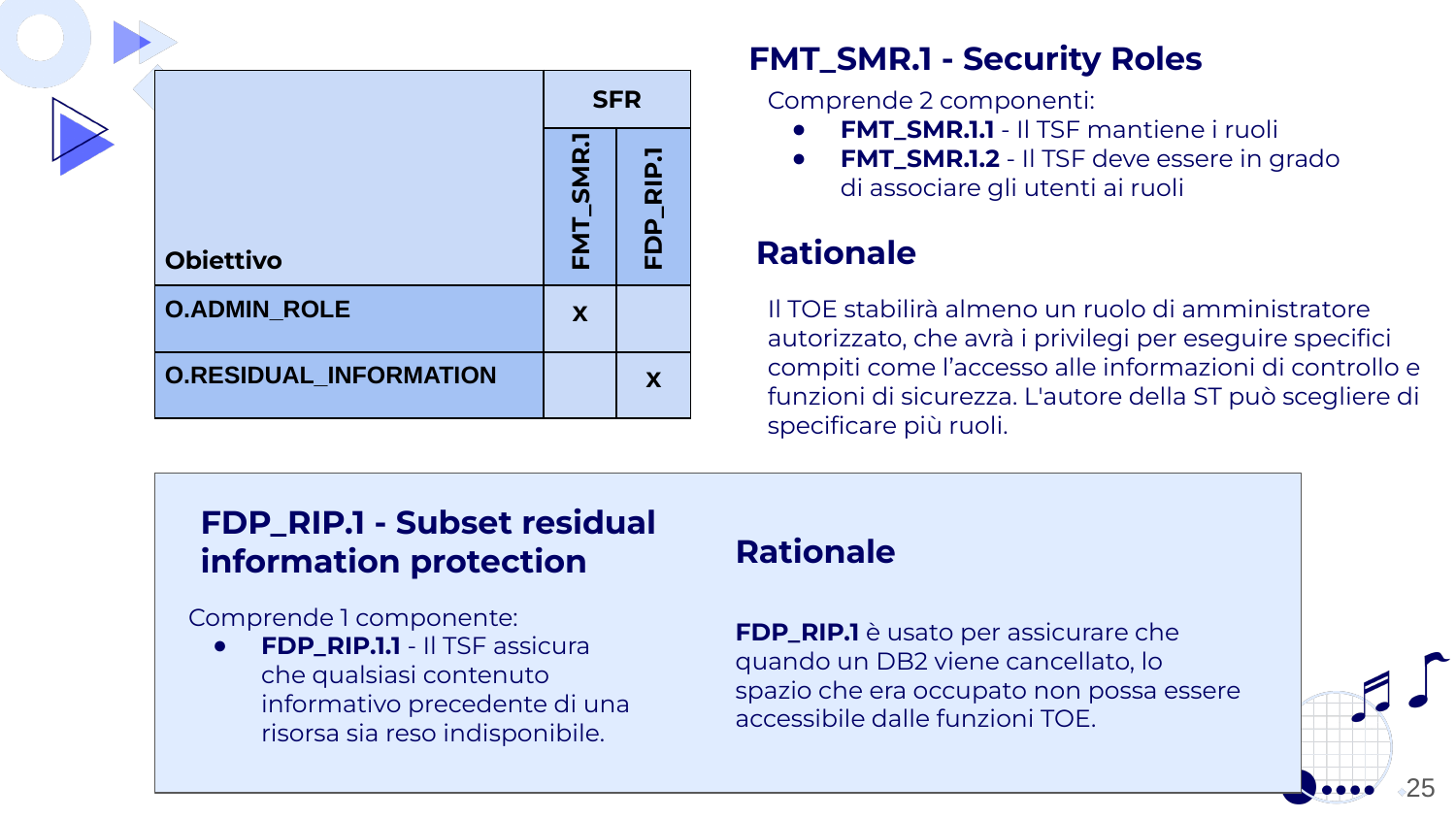

FMT_SMR.1 - Security Roles
Comprende 2 componenti:
FMT_SMR.1.1 - Il TSF mantiene i ruoli
FMT_SMR.1.2 - Il TSF deve essere in grado di associare gli utenti ai ruoli
| Obiettivo | SFR |  |
| --- | --- | --- |
|  |  |  |
| O.ADMIN\_ROLE | x |  |
| O.RESIDUAL\_INFORMATION |  | x |
FMT_SMR.1
FDP_RIP.1
Rationale
Il TOE stabilirà almeno un ruolo di amministratore autorizzato, che avrà i privilegi per eseguire specifici compiti come l’accesso alle informazioni di controllo e funzioni di sicurezza. L'autore della ST può scegliere di specificare più ruoli.

FDP_RIP.1 - Subset residual information protection
Rationale
Comprende 1 componente:
FDP_RIP.1.1 - Il TSF assicura che qualsiasi contenuto informativo precedente di una risorsa sia reso indisponibile.
FDP_RIP.1 è usato per assicurare che quando un DB2 viene cancellato, lo spazio che era occupato non possa essere accessibile dalle funzioni TOE.

25